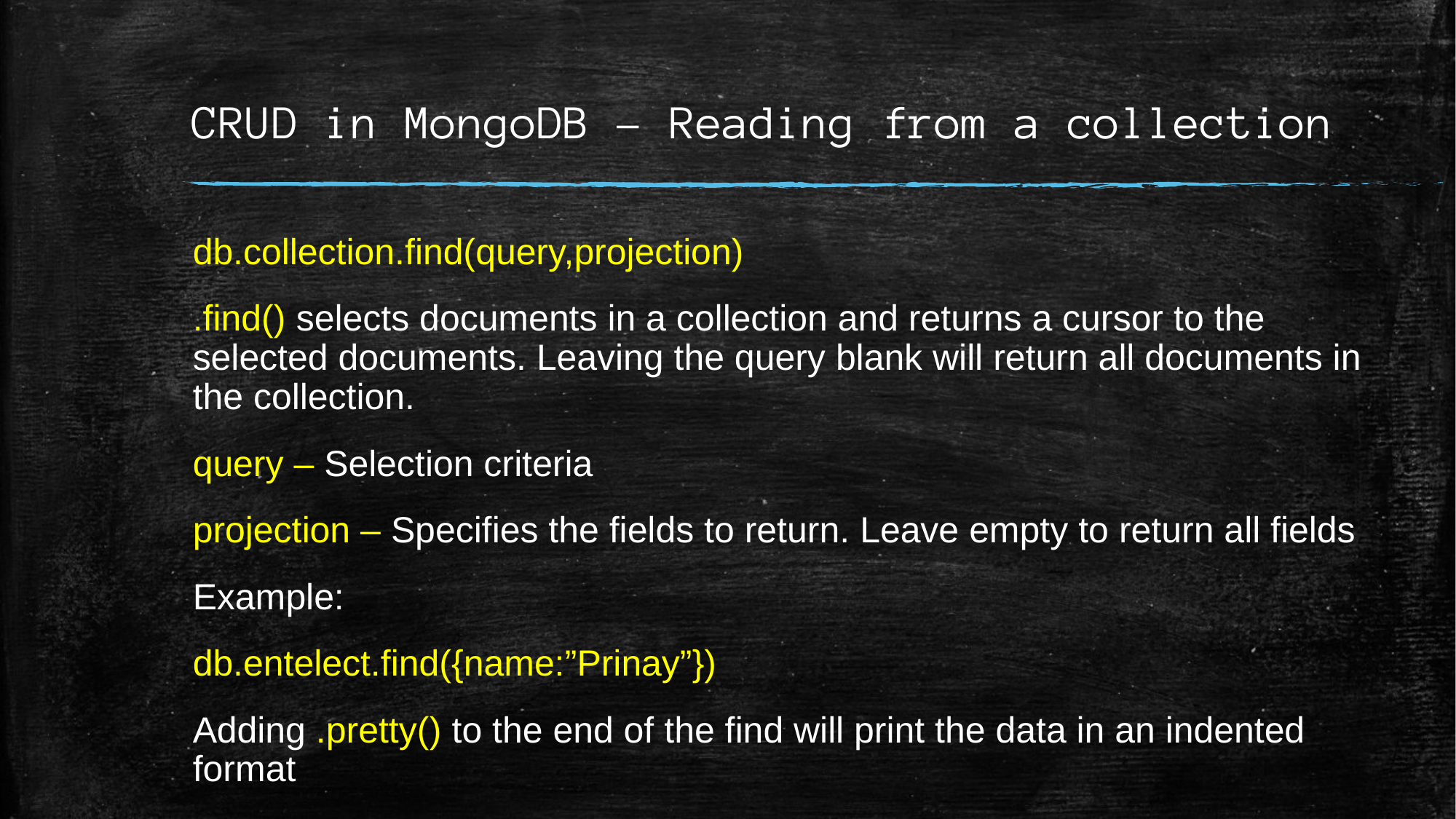

# CRUD in MongoDB – Reading from a collection
db.collection.find(query,projection)
.find() selects documents in a collection and returns a cursor to the selected documents. Leaving the query blank will return all documents in the collection.
query – Selection criteria
projection – Specifies the fields to return. Leave empty to return all fields
Example:
db.entelect.find({name:”Prinay”})
Adding .pretty() to the end of the find will print the data in an indented format